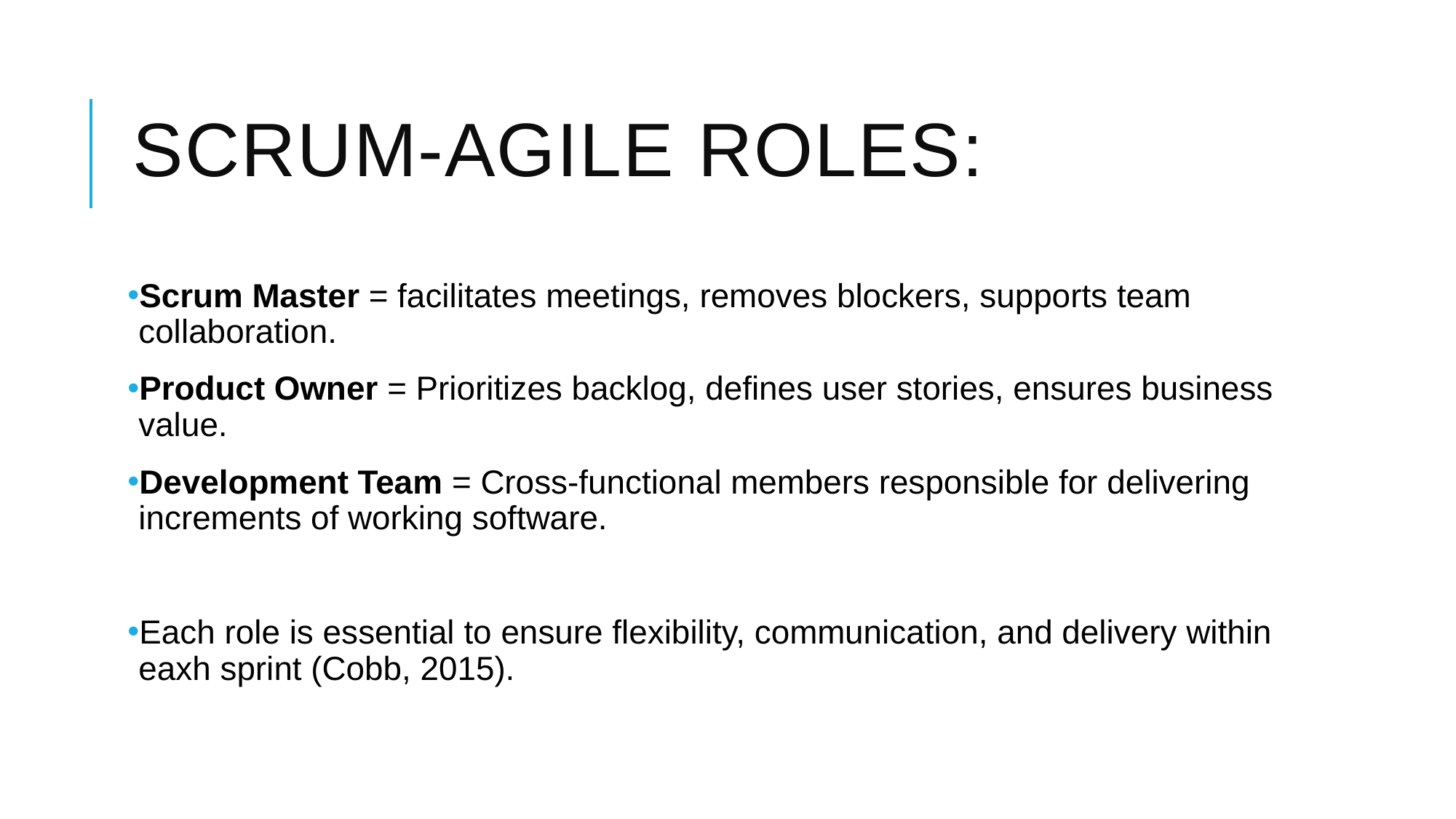

# Scrum-Agile Roles:
Scrum Master = facilitates meetings, removes blockers, supports team collaboration.
Product Owner = Prioritizes backlog, defines user stories, ensures business value.
Development Team = Cross-functional members responsible for delivering increments of working software.

Each role is essential to ensure flexibility, communication, and delivery within eaxh sprint (Cobb, 2015).